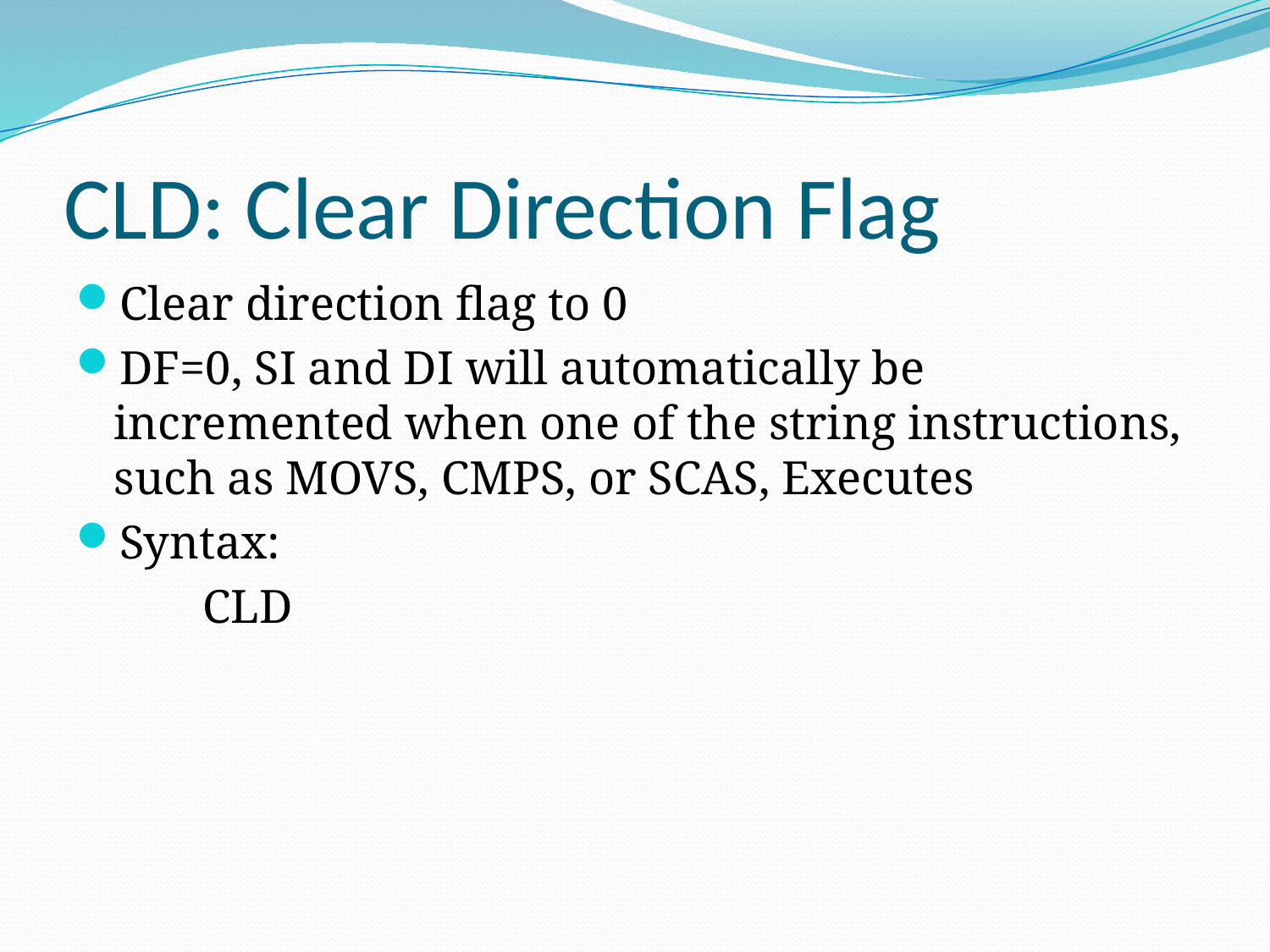

# CLD: Clear Direction Flag
Clear direction flag to 0
DF=0, SI and DI will automatically be incremented when one of the string instructions, such as MOVS, CMPS, or SCAS, Executes
Syntax:
	CLD